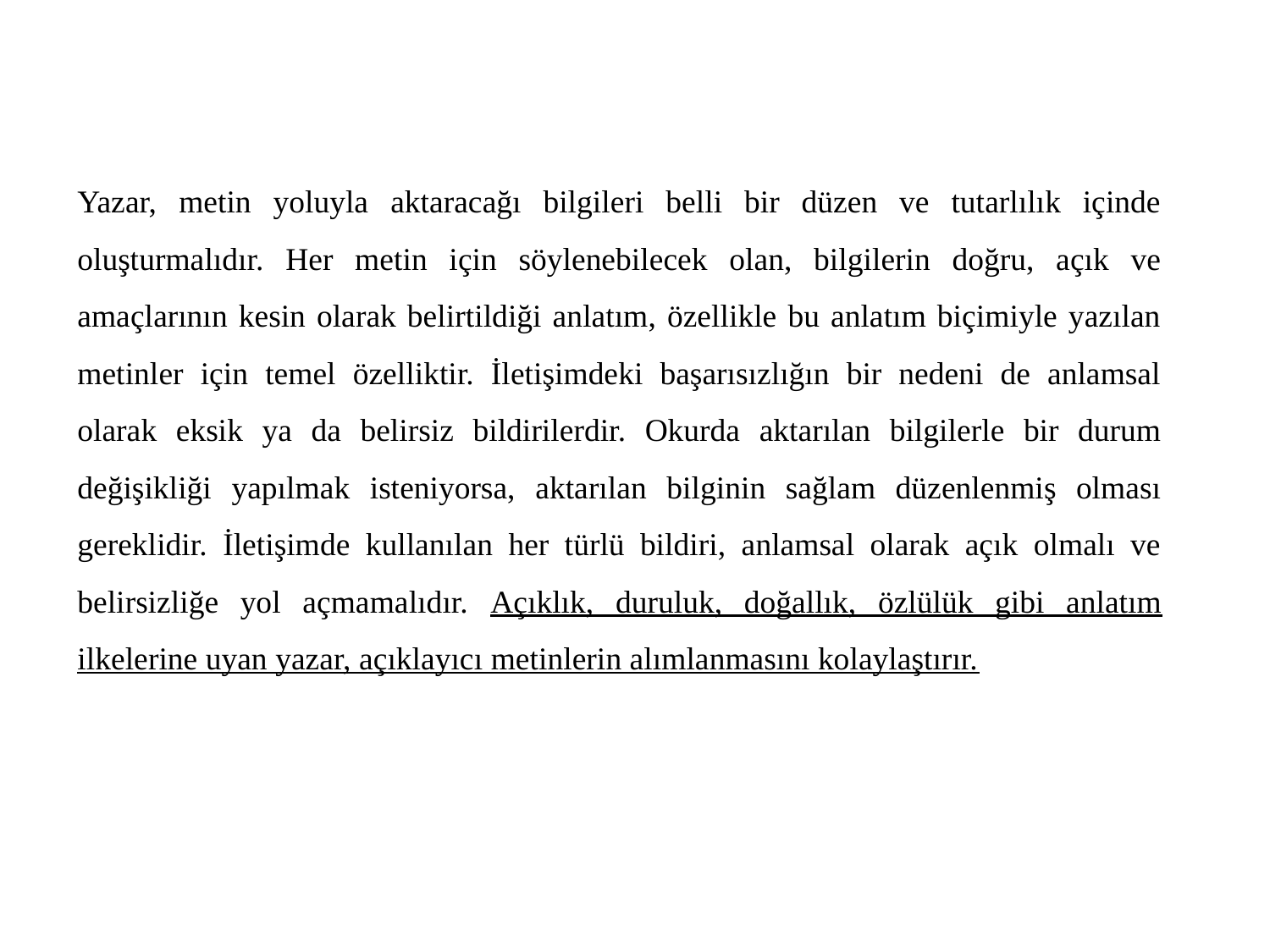

Yazar, metin yoluyla aktaracağı bilgileri belli bir düzen ve tutarlılık içinde oluşturmalıdır. Her metin için söylenebilecek olan, bilgilerin doğru, açık ve amaçlarının kesin olarak belirtildiği anlatım, özellikle bu anlatım biçimiyle yazılan metinler için temel özelliktir. İletişimdeki başarısızlığın bir nedeni de anlamsal olarak eksik ya da belirsiz bildirilerdir. Okurda aktarılan bilgilerle bir durum değişikliği yapılmak isteniyorsa, aktarılan bilginin sağlam düzenlenmiş olması gereklidir. İletişimde kullanılan her türlü bildiri, anlamsal olarak açık olmalı ve belirsizliğe yol açmamalıdır. Açıklık, duruluk, doğallık, özlülük gibi anlatım ilkelerine uyan yazar, açıklayıcı metinlerin alımlanmasını kolaylaştırır.